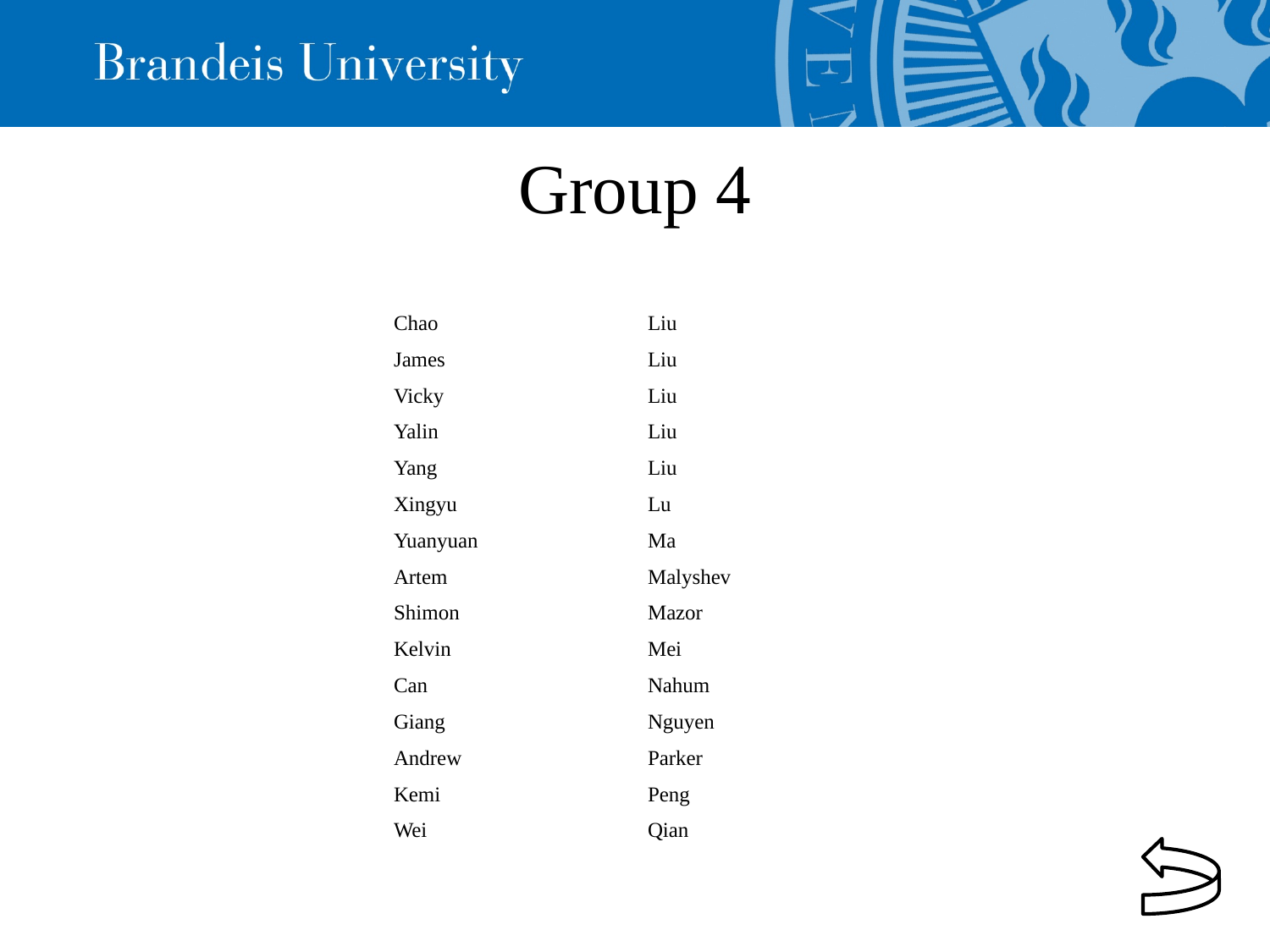

Group 4
| Last | First |
| --- | --- |
| Chao | Liu |
| James | Liu |
| Vicky | Liu |
| Yalin | Liu |
| Yang | Liu |
| Xingyu | Lu |
| Yuanyuan | Ma |
| Artem | Malyshev |
| Shimon | Mazor |
| Kelvin | Mei |
| Can | Nahum |
| Giang | Nguyen |
| Andrew | Parker |
| Kemi | Peng |
| Wei | Qian |